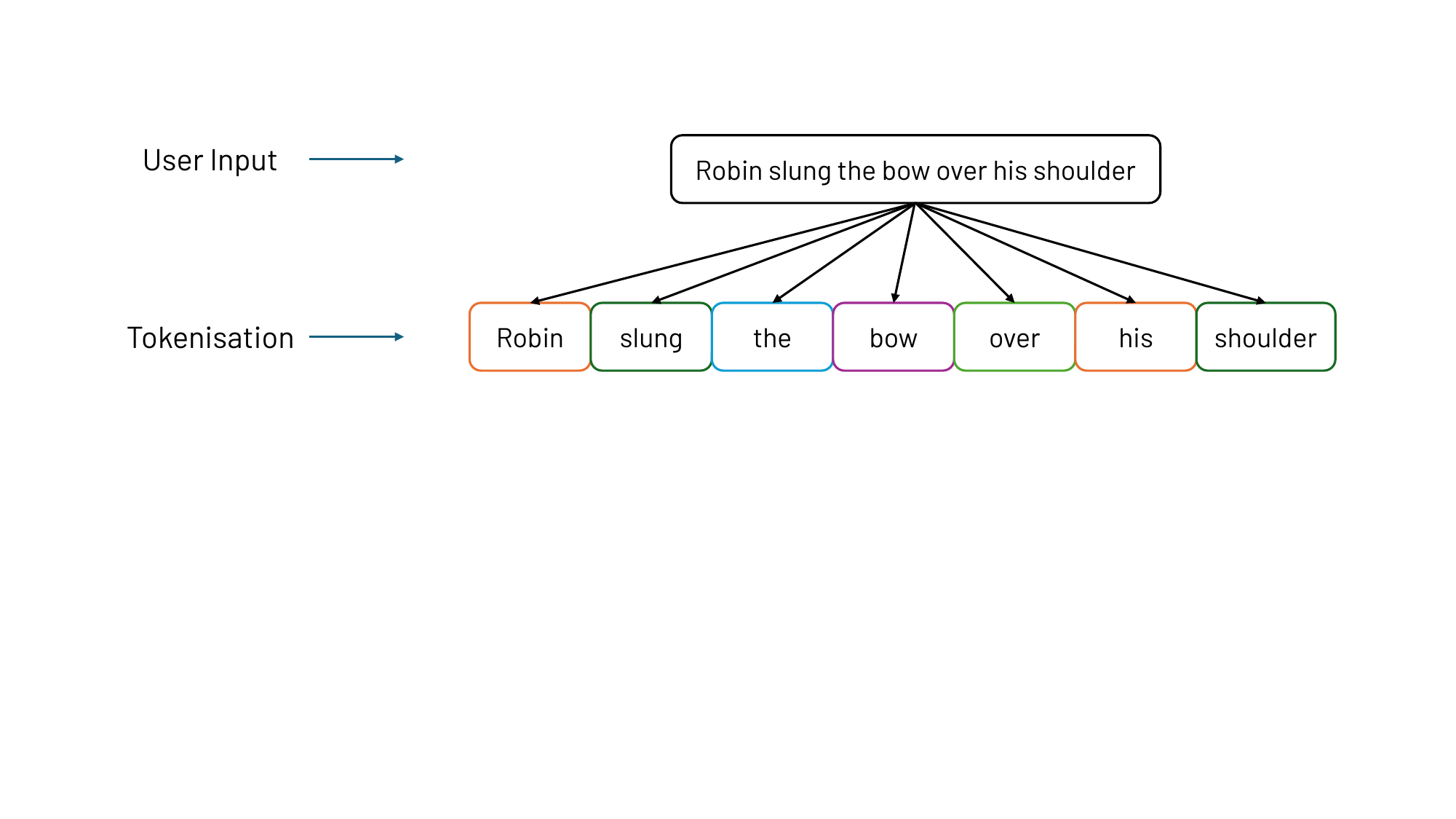

User Input
Robin slung the bow over his shoulder
Robin
slung
the
bow
over
his
shoulder
Tokenisation